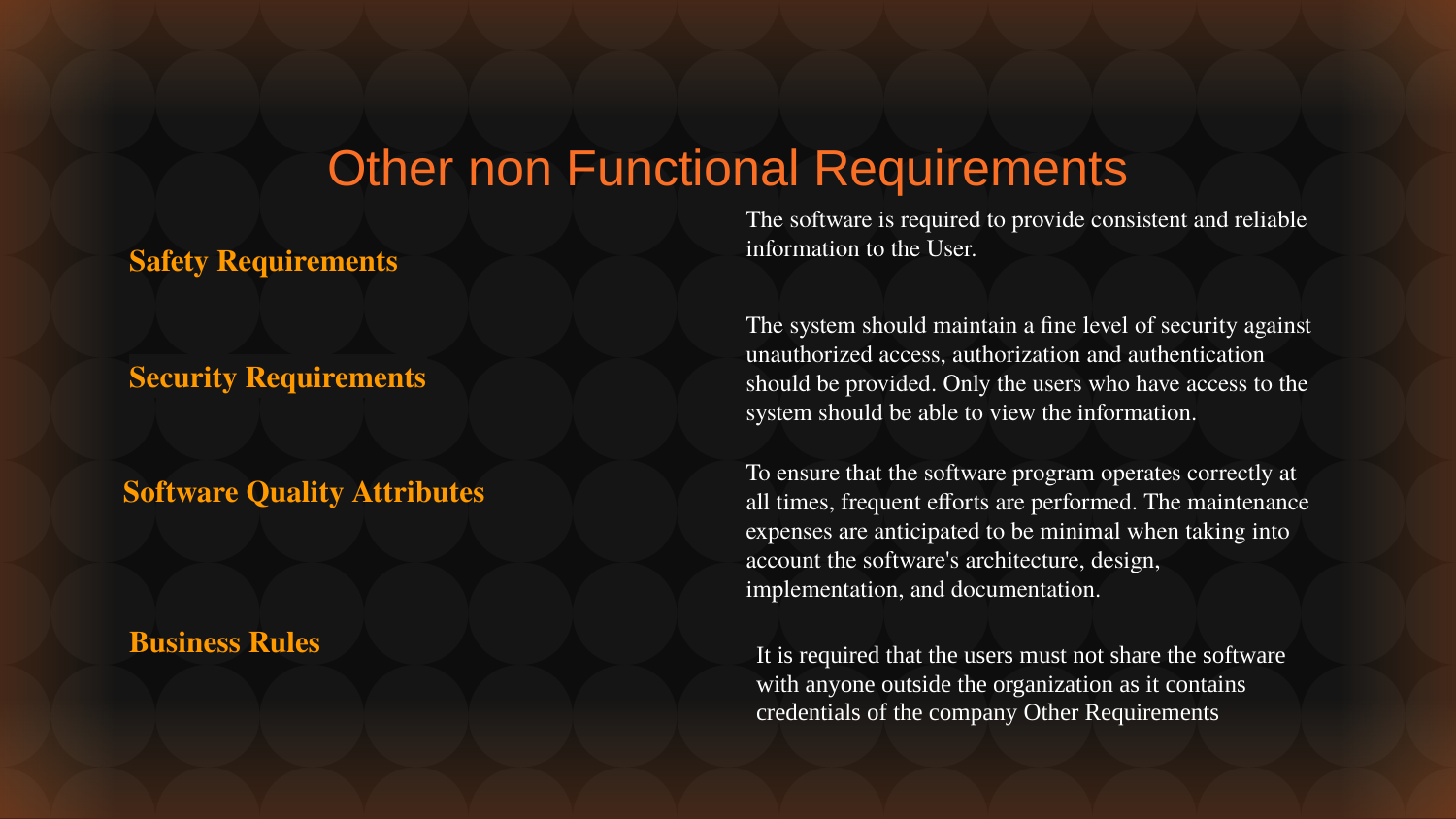

# Other non Functional Requirements
The software is required to provide consistent and reliable information to the User.

Safety Requirements

The system should maintain a fine level of security against unauthorized access, authorization and authentication should be provided. Only the users who have access to the system should be able to view the information.

Security Requirements

Software Quality Attributes

To ensure that the software program operates correctly at all times, frequent efforts are performed. The maintenance expenses are anticipated to be minimal when taking into account the software's architecture, design, implementation, and documentation.
Business Rules

It is required that the users must not share the software with anyone outside the organization as it contains credentials of the company Other Requirements